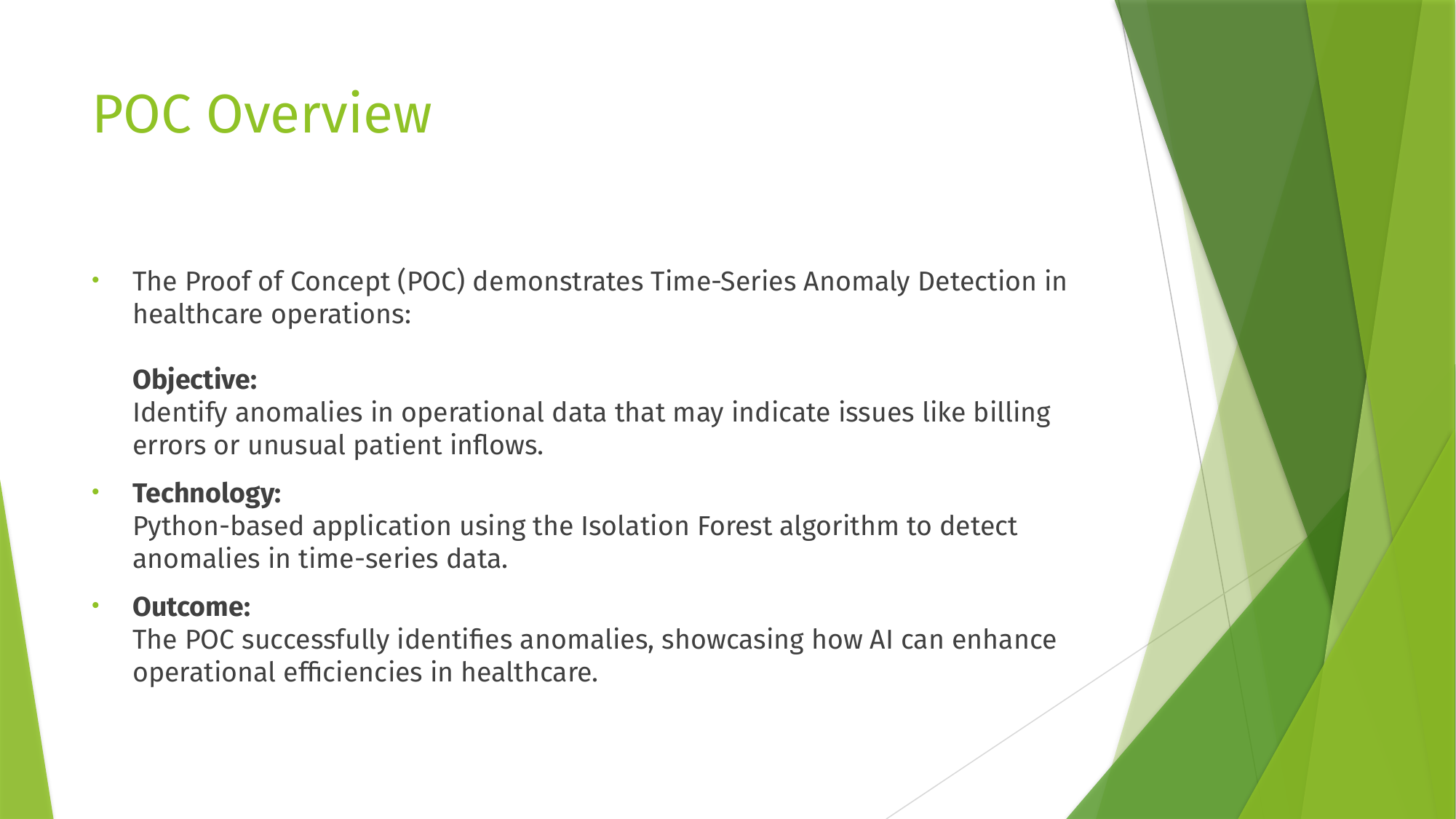

# POC Overview
The Proof of Concept (POC) demonstrates Time-Series Anomaly Detection in healthcare operations:
Objective:
Identify anomalies in operational data that may indicate issues like billing errors or unusual patient inflows.
Technology:
Python-based application using the Isolation Forest algorithm to detect anomalies in time-series data.
Outcome:
The POC successfully identifies anomalies, showcasing how AI can enhance operational efficiencies in healthcare.